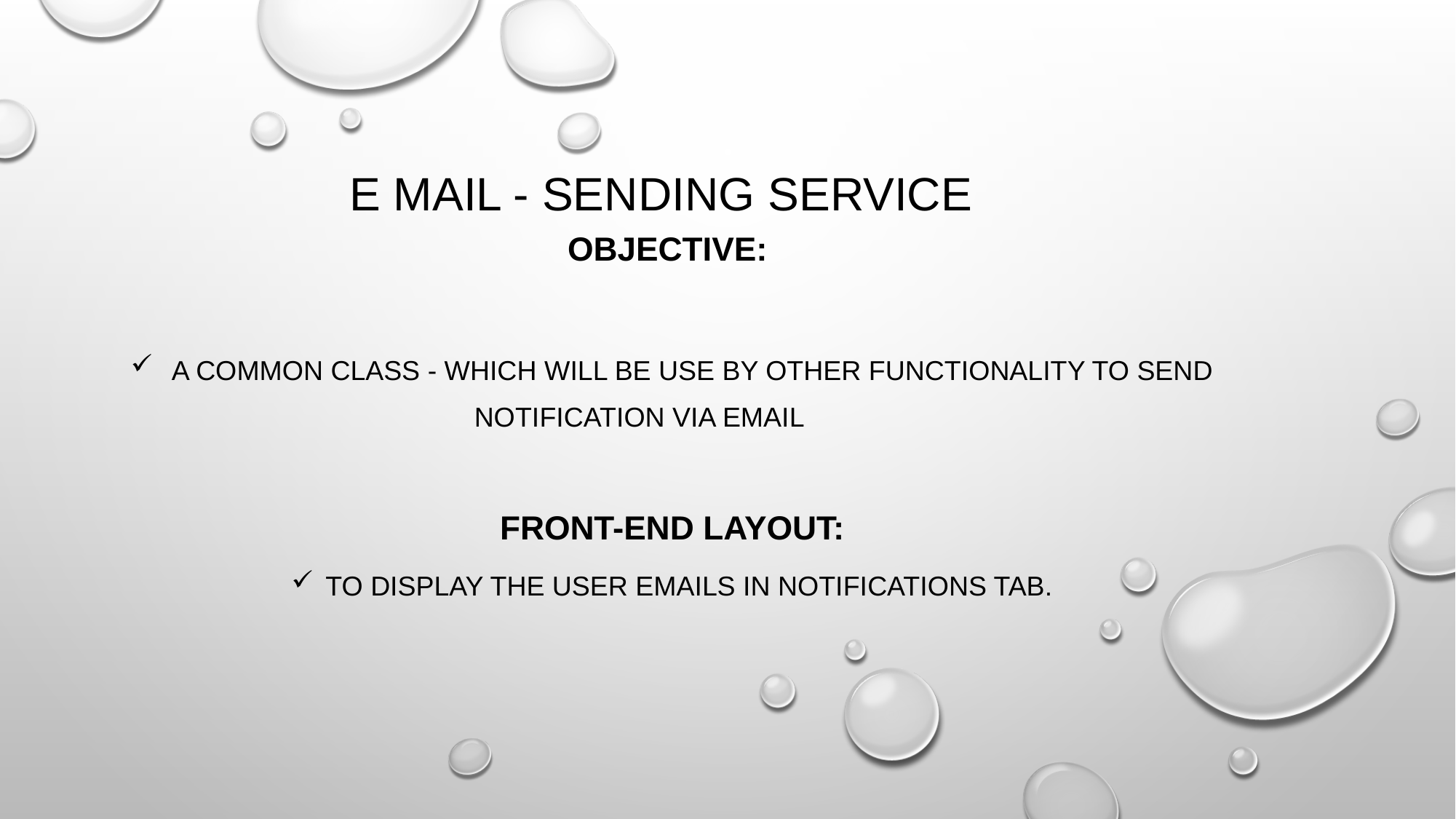

# e mail - sending service
Objective:

A common class - which will be use by other functionality to send notification via email

Front-End Layout:
To display the user EMAILS in notifications tab.